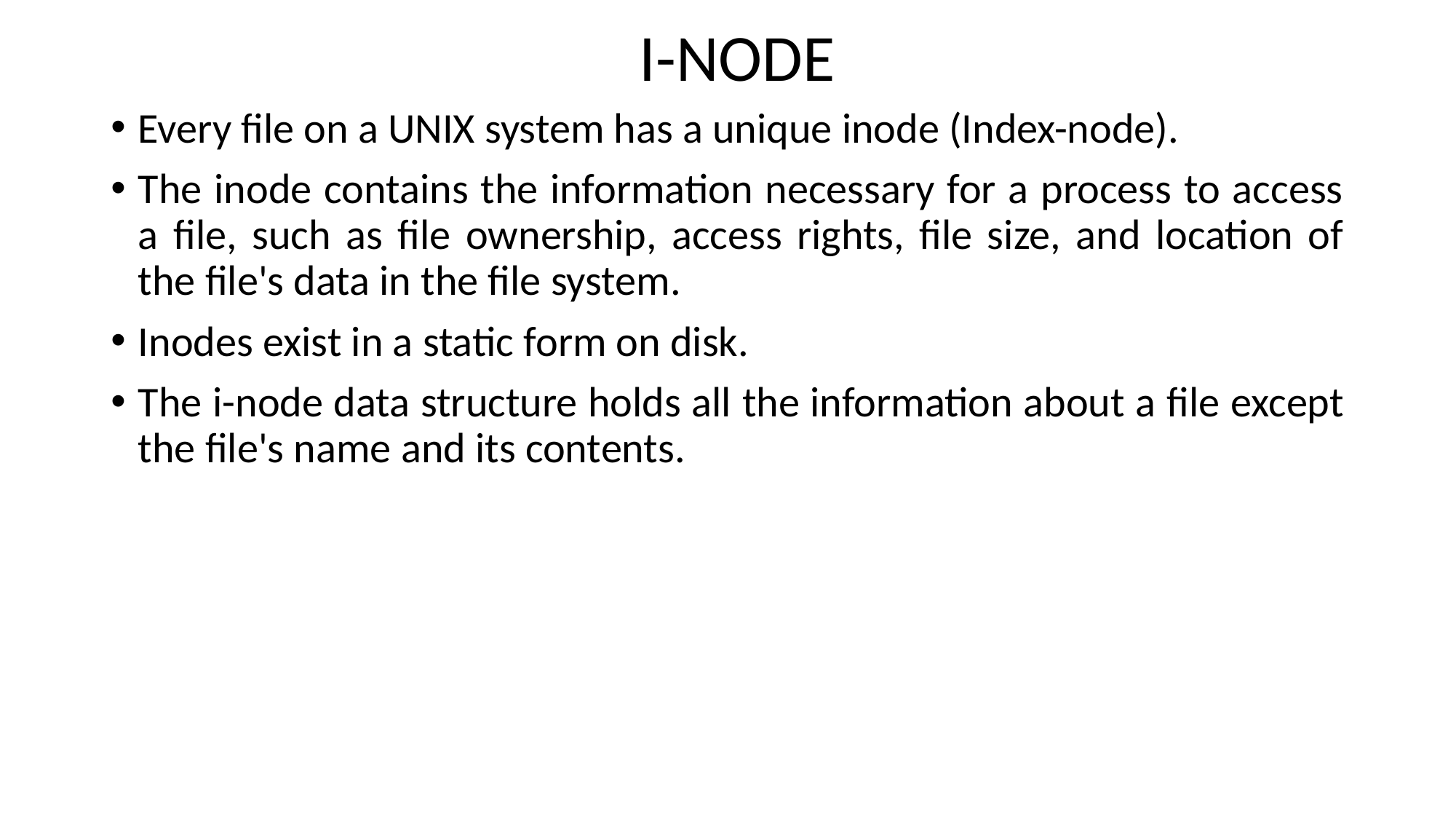

# I-NODE
Every file on a UNIX system has a unique inode (Index-node).
The inode contains the information necessary for a process to access a file, such as file ownership, access rights, file size, and location of the file's data in the file system.
Inodes exist in a static form on disk.
The i-node data structure holds all the information about a file except the file's name and its contents.